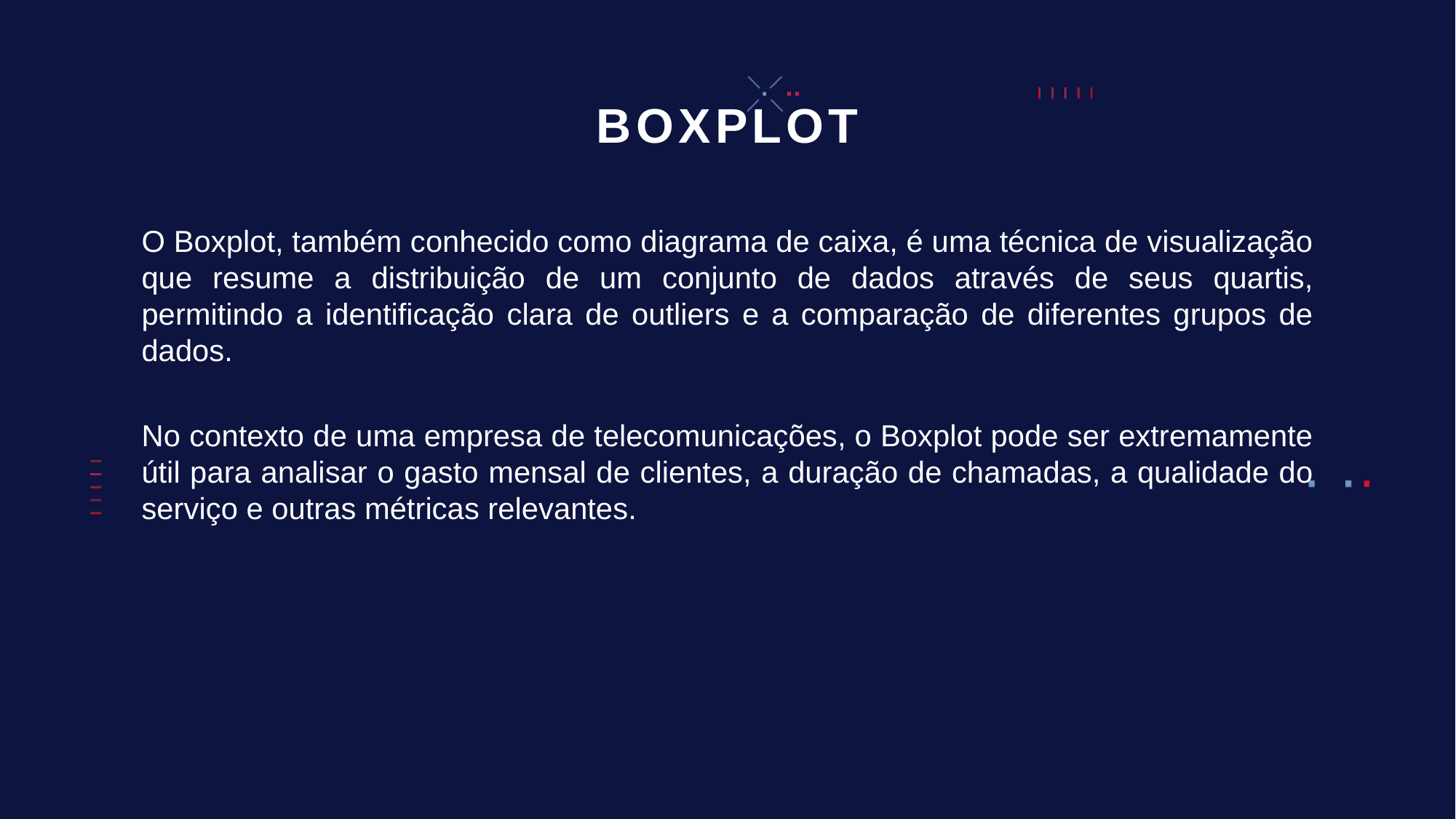

# BOXPLOT
O Boxplot, também conhecido como diagrama de caixa, é uma técnica de visualização que resume a distribuição de um conjunto de dados através de seus quartis, permitindo a identificação clara de outliers e a comparação de diferentes grupos de dados.

No contexto de uma empresa de telecomunicações, o Boxplot pode ser extremamente útil para analisar o gasto mensal de clientes, a duração de chamadas, a qualidade do serviço e outras métricas relevantes.